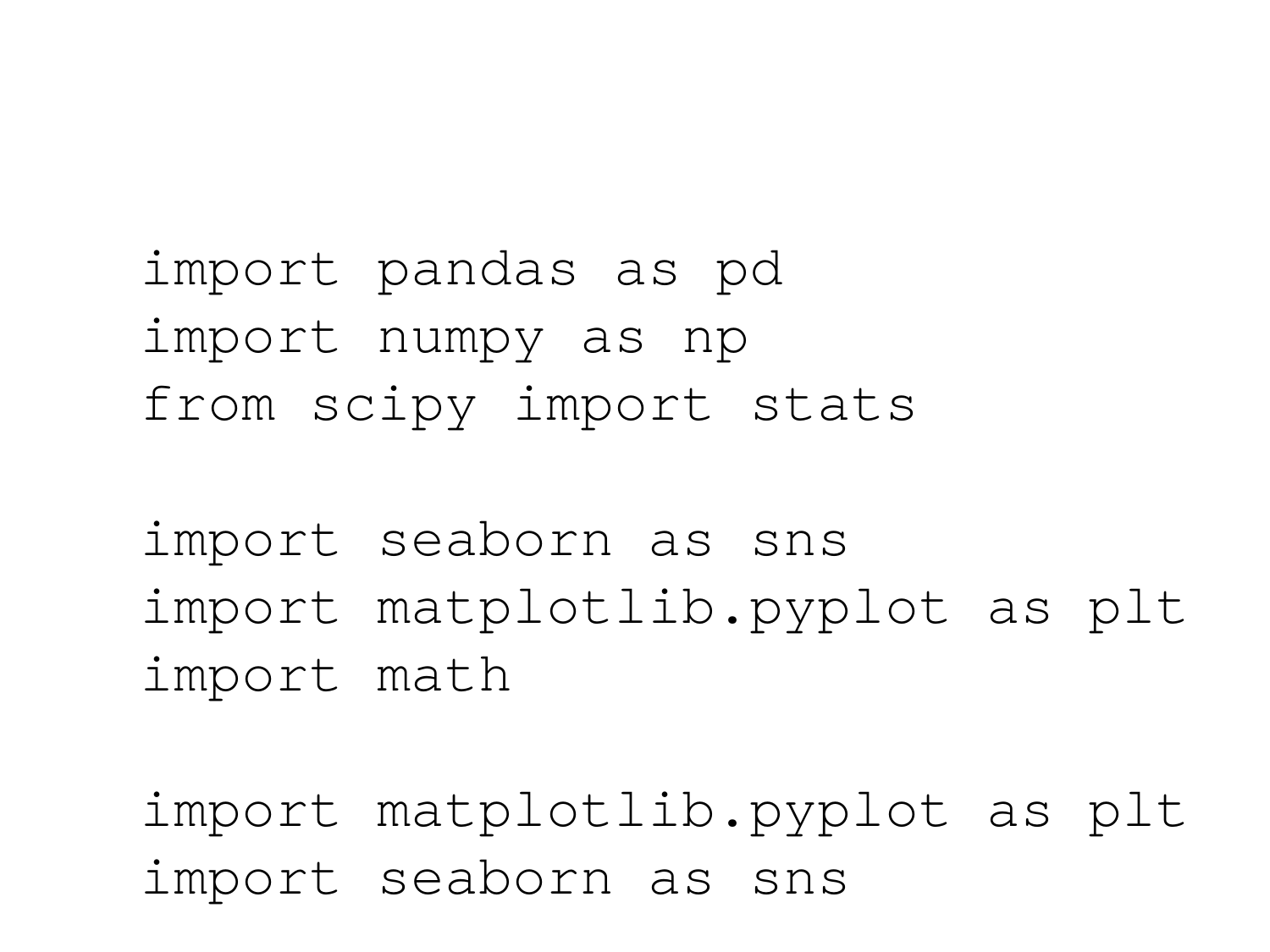

import pandas as pd
import numpy as np
from scipy import stats
import seaborn as sns
import matplotlib.pyplot as plt
import math
import matplotlib.pyplot as plt
import seaborn as sns
from sklearn import preprocessing
from sklearn.model_selection import train_test_split
from sklearn.linear_model import LogisticRegression
import xgboost as xgb
from sklearn.ensemble import RandomForestClassifier
from sklearn.metrics import classification_report, confusion_matrix, ConfusionMatrixDisplay
from imblearn.over_sampling import SMOTE
from imblearn.under_sampling import RandomUnderSampler
df = pd.read_csv('application_train.csv')
df.sample(5)
        SK_ID_CURR  TARGET NAME_CONTRACT_TYPE CODE_GENDER FLAG_OWN_CAR  \
129764      250507       0         Cash loans           F            N
87764       201878       0         Cash loans           F            N
217587      352114       0         Cash loans           F            N
105367      222263       0         Cash loans           M            N
278580      422756       0         Cash loans           F            N

       FLAG_OWN_REALTY  CNT_CHILDREN  AMT_INCOME_TOTAL  AMT_CREDIT  \
129764               Y             1          112500.0    177903.0
87764                N             0          225000.0   1147500.0
217587               Y             1           67500.0    291384.0
105367               Y             1          135000.0    284400.0
278580               N             0          234000.0    675000.0

        AMT_ANNUITY  ...  FLAG_DOCUMENT_18 FLAG_DOCUMENT_19 FLAG_DOCUMENT_20  \
129764       9778.5  ...                 0                0                0
87764       33682.5  ...                 0                0                0
217587      23490.0  ...                 0                0                0
105367      16456.5  ...                 0                0                0
278580      26770.5  ...                 0                0                0

       FLAG_DOCUMENT_21 AMT_REQ_CREDIT_BUREAU_HOUR AMT_REQ_CREDIT_BUREAU_DAY  \
129764                0                        0.0                       0.0
87764                 0                        0.0                       0.0
217587                0                        0.0                       0.0
105367                0                        0.0                       0.0
278580                0                        0.0                       0.0

        AMT_REQ_CREDIT_BUREAU_WEEK  AMT_REQ_CREDIT_BUREAU_MON  \
129764                         0.0                        0.0
87764                          0.0                        1.0
217587                         0.0                        0.0
105367                         0.0                        0.0
278580                         0.0                        0.0

        AMT_REQ_CREDIT_BUREAU_QRT  AMT_REQ_CREDIT_BUREAU_YEAR
129764                        0.0                         2.0
87764                         0.0                         1.0
217587                        0.0                         2.0
105367                        0.0                         3.0
278580                        0.0                         0.0

[5 rows x 122 columns]
Data Exploration
df.info()
<class 'pandas.core.frame.DataFrame'>
RangeIndex: 307511 entries, 0 to 307510
Columns: 122 entries, SK_ID_CURR to AMT_REQ_CREDIT_BUREAU_YEAR
dtypes: float64(65), int64(41), object(16)
memory usage: 286.2+ MB

cat_cols = ['CODE_GENDER', 'NAME_EDUCATION_TYPE', 'NAME_FAMILY_STATUS', 'OCCUPATION_TYPE']
num_cols = [col for col in df.columns if col not in cat_cols]
df[cat_cols] = df[cat_cols].astype(object)
df[num_cols].describe()
          SK_ID_CURR         TARGET   CNT_CHILDREN  AMT_INCOME_TOTAL  \
count  307511.000000  307511.000000  307511.000000      3.075110e+05
mean   278180.518577       0.080729       0.417052      1.687979e+05
std    102790.175348       0.272419       0.722121      2.371231e+05
min    100002.000000       0.000000       0.000000      2.565000e+04
25%    189145.500000       0.000000       0.000000      1.125000e+05
50%    278202.000000       0.000000       0.000000      1.471500e+05
75%    367142.500000       0.000000       1.000000      2.025000e+05
max    456255.000000       1.000000      19.000000      1.170000e+08

         AMT_CREDIT    AMT_ANNUITY  AMT_GOODS_PRICE  \
count  3.075110e+05  307499.000000     3.072330e+05
mean   5.990260e+05   27108.573909     5.383962e+05
std    4.024908e+05   14493.737315     3.694465e+05
min    4.500000e+04    1615.500000     4.050000e+04
25%    2.700000e+05   16524.000000     2.385000e+05
50%    5.135310e+05   24903.000000     4.500000e+05
75%    8.086500e+05   34596.000000     6.795000e+05
max    4.050000e+06  258025.500000     4.050000e+06

       REGION_POPULATION_RELATIVE     DAYS_BIRTH  DAYS_EMPLOYED  ...  \
count               307511.000000  307511.000000  307511.000000  ...
mean                     0.020868  -16036.995067   63815.045904  ...
std                      0.013831    4363.988632  141275.766519  ...
min                      0.000290  -25229.000000  -17912.000000  ...
25%                      0.010006  -19682.000000   -2760.000000  ...
50%                      0.018850  -15750.000000   -1213.000000  ...
75%                      0.028663  -12413.000000    -289.000000  ...
max                      0.072508   -7489.000000  365243.000000  ...

       FLAG_DOCUMENT_18  FLAG_DOCUMENT_19  FLAG_DOCUMENT_20  FLAG_DOCUMENT_21  \
count     307511.000000     307511.000000     307511.000000     307511.000000
mean           0.008130          0.000595          0.000507          0.000335
std            0.089798          0.024387          0.022518          0.018299
min            0.000000          0.000000          0.000000          0.000000
25%            0.000000          0.000000          0.000000          0.000000
50%            0.000000          0.000000          0.000000          0.000000
75%            0.000000          0.000000          0.000000          0.000000
max            1.000000          1.000000          1.000000          1.000000

       AMT_REQ_CREDIT_BUREAU_HOUR  AMT_REQ_CREDIT_BUREAU_DAY  \
count               265992.000000              265992.000000
mean                     0.006402                   0.007000
std                      0.083849                   0.110757
min                      0.000000                   0.000000
25%                      0.000000                   0.000000
50%                      0.000000                   0.000000
75%                      0.000000                   0.000000
max                      4.000000                   9.000000

       AMT_REQ_CREDIT_BUREAU_WEEK  AMT_REQ_CREDIT_BUREAU_MON  \
count               265992.000000              265992.000000
mean                     0.034362                   0.267395
std                      0.204685                   0.916002
min                      0.000000                   0.000000
25%                      0.000000                   0.000000
50%                      0.000000                   0.000000
75%                      0.000000                   0.000000
max                      8.000000                  27.000000

       AMT_REQ_CREDIT_BUREAU_QRT  AMT_REQ_CREDIT_BUREAU_YEAR
count              265992.000000               265992.000000
mean                    0.265474                    1.899974
std                     0.794056                    1.869295
min                     0.000000                    0.000000
25%                     0.000000                    0.000000
50%                     0.000000                    1.000000
75%                     0.000000                    3.000000
max                   261.000000                   25.000000

[8 rows x 106 columns]
for col in cat_cols:
    print(col)
    print(df[col].value_counts())
    print()
CODE_GENDER
F      202448
M      105059
XNA         4
Name: CODE_GENDER, dtype: int64

NAME_EDUCATION_TYPE
Secondary / secondary special    218391
Higher education                  74863
Incomplete higher                 10277
Lower secondary                    3816
Academic degree                     164
Name: NAME_EDUCATION_TYPE, dtype: int64

NAME_FAMILY_STATUS
Married                 196432
Single / not married     45444
Civil marriage           29775
Separated                19770
Widow                    16088
Unknown                      2
Name: NAME_FAMILY_STATUS, dtype: int64

OCCUPATION_TYPE
Laborers                 55186
Sales staff              32102
Core staff               27570
Managers                 21371
Drivers                  18603
High skill tech staff    11380
Accountants               9813
Medicine staff            8537
Security staff            6721
Cooking staff             5946
Cleaning staff            4653
Private service staff     2652
Low-skill Laborers        2093
Waiters/barmen staff      1348
Secretaries               1305
Realty agents              751
HR staff                   563
IT staff                   526
Name: OCCUPATION_TYPE, dtype: int64

# Visualisasi distribusi data kategorikal plt.figure(figsize=(12, 8)) for col in cat_cols: plt.subplot(2, 2, cat_cols.index(col) + 1) sns.countplot(data=df, x=col) plt.title(f'Distribution of {col}') plt.xticks(rotation=45) plt.tight_layout() plt.show()

# Analisis distribusi target target_distribution = df['TARGET'].value_counts() # Visualisasi distribusi target menggunakan bar plot plt.figure(figsize=(6, 4)) sns.countplot(data=df, x='TARGET') plt.title("Distribusi Target") plt.xlabel("Target") plt.ylabel("Jumlah") plt.show() # Print statistik ringkasan distribusi target print("Statistik Ringkasan Distribusi Target:") print(target_distribution)

Statistik Ringkasan Distribusi Target:
0    282686
1     24825
Name: TARGET, dtype: int64

Dalam analisis kami terhadap distribusi target, kami menemukan bahwa terdapat ketidakseimbangan yang signifikan. Dari total data, 282,686 pengajuan pinjaman memiliki status 'pelunasan berhasil' (0), sementara hanya ada 24,825 pengajuan dengan status 'pelunasan gagal' (1). Ketidakseimbangan ini dapat mempengaruhi performa model prediksi kami. Kami perlu mengambil langkah-langkah khusus untuk mengatasi ketidakseimbangan ini guna mendapatkan hasil prediksi yang lebih baik.
plt.figure(figsize=(10, 6))
sns.histplot(data=df, x='CNT_CHILDREN', hue='TARGET', multiple='stack', bins=10)
plt.title('Distribution of CNT_CHILDREN by Target')
plt.xlabel('Number of Children')
plt.ylabel('Count')
plt.legend(title='Target')
plt.show()
No handles with labels found to put in legend.

Dapat dilihat bahwa pelanggan yang cenderung memiliki sedikit anak tidak punya kesulitan membayar
plt.figure(figsize=(10, 6))
sns.histplot(data=df, x='AMT_CREDIT', hue='TARGET', multiple='stack', bins=20)
plt.title('Distribution of AMT_CREDIT by Target')
plt.xlabel('Credit Amount')
plt.ylabel('Count')
plt.legend(title='Target')
plt.show()
No handles with labels found to put in legend.

Dapat dilihat bahwa pelanggan yang cenderung jarang mengajukan kredit lebih mudah membayar
# Analisis Profil Pelanggan sns.countplot(x='CODE_GENDER', hue='TARGET', data=df) plt.title('Distribusi Jenis Kelamin dan Risiko Kredit') plt.show() sns.countplot(x='NAME_FAMILY_STATUS', hue='TARGET', data=df) plt.title('Distribusi Status Pernikahan dan Risiko Kredit') plt.xticks(rotation=45) plt.show()

# Analisis Hubungan Finansial sns.scatterplot(x='AMT_INCOME_TOTAL', y='AMT_CREDIT', hue='TARGET', data=df) plt.title('Hubungan Pendapatan Total dan Jumlah Kredit dengan Risiko Kredit') plt.show() sns.scatterplot(x='AMT_CREDIT', y='AMT_ANNUITY', hue='TARGET', data=df) plt.title('Hubungan Jumlah Kredit dan Anuitas Bulanan dengan Risiko Kredit') plt.show()

# Analisis Properti sns.barplot(x='FLAG_OWN_REALTY', y='AMT_CREDIT', hue='TARGET', data=df) plt.title('Hubungan Kepemilikan Properti dan Jumlah Kredit dengan Risiko Kredit') plt.show()

# Analisis Eksternal dan Indeks Kredit sns.scatterplot(x='EXT_SOURCE_2', y='EXT_SOURCE_3', hue='TARGET', data=df) plt.title('Hubungan Indeks Eksternal 2 dan 3 dengan Risiko Kredit') plt.show()
c:\Aplikasi\Anaconda\envs\gpu2\lib\site-packages\IPython\core\pylabtools.py:132: UserWarning: Creating legend with loc="best" can be slow with large amounts of data.
  fig.canvas.print_figure(bytes_io, **kw)

# Analisis Biro Kredit sns.barplot(x='TARGET', y='AMT_REQ_CREDIT_BUREAU_YEAR', data=df) plt.title('Pengaruh Jumlah Permintaan ke Biro Kredit terhadap Risiko Kredit') plt.show()

# Analisis Jenis Kontrak Pinjaman sns.countplot(x='NAME_CONTRACT_TYPE', hue='TARGET', data=df) plt.title('Distribusi Jenis Kontrak Pinjaman dan Risiko Kredit') plt.show()

# Memilih hanya kolom numerik numeric_columns = df.select_dtypes(include=['int64', 'float64']) # Menghitung statistik ringkasan summary_statistics = numeric_columns.describe() print(summary_statistics)
          SK_ID_CURR         TARGET   CNT_CHILDREN  AMT_INCOME_TOTAL  \
count  307511.000000  307511.000000  307511.000000      3.075110e+05
mean   278180.518577       0.080729       0.417052      1.687979e+05
std    102790.175348       0.272419       0.722121      2.371231e+05
min    100002.000000       0.000000       0.000000      2.565000e+04
25%    189145.500000       0.000000       0.000000      1.125000e+05
50%    278202.000000       0.000000       0.000000      1.471500e+05
75%    367142.500000       0.000000       1.000000      2.025000e+05
max    456255.000000       1.000000      19.000000      1.170000e+08

         AMT_CREDIT    AMT_ANNUITY  AMT_GOODS_PRICE  \
count  3.075110e+05  307499.000000     3.072330e+05
mean   5.990260e+05   27108.573909     5.383962e+05
std    4.024908e+05   14493.737315     3.694465e+05
min    4.500000e+04    1615.500000     4.050000e+04
25%    2.700000e+05   16524.000000     2.385000e+05
50%    5.135310e+05   24903.000000     4.500000e+05
75%    8.086500e+05   34596.000000     6.795000e+05
max    4.050000e+06  258025.500000     4.050000e+06

       REGION_POPULATION_RELATIVE     DAYS_BIRTH  DAYS_EMPLOYED  ...  \
count               307511.000000  307511.000000  307511.000000  ...
mean                     0.020868  -16036.995067   63815.045904  ...
std                      0.013831    4363.988632  141275.766519  ...
min                      0.000290  -25229.000000  -17912.000000  ...
25%                      0.010006  -19682.000000   -2760.000000  ...
50%                      0.018850  -15750.000000   -1213.000000  ...
75%                      0.028663  -12413.000000    -289.000000  ...
max                      0.072508   -7489.000000  365243.000000  ...

       FLAG_DOCUMENT_18  FLAG_DOCUMENT_19  FLAG_DOCUMENT_20  FLAG_DOCUMENT_21  \
count     307511.000000     307511.000000     307511.000000     307511.000000
mean           0.008130          0.000595          0.000507          0.000335
std            0.089798          0.024387          0.022518          0.018299
min            0.000000          0.000000          0.000000          0.000000
25%            0.000000          0.000000          0.000000          0.000000
50%            0.000000          0.000000          0.000000          0.000000
75%            0.000000          0.000000          0.000000          0.000000
max            1.000000          1.000000          1.000000          1.000000

       AMT_REQ_CREDIT_BUREAU_HOUR  AMT_REQ_CREDIT_BUREAU_DAY  \
count               265992.000000              265992.000000
mean                     0.006402                   0.007000
std                      0.083849                   0.110757
min                      0.000000                   0.000000
25%                      0.000000                   0.000000
50%                      0.000000                   0.000000
75%                      0.000000                   0.000000
max                      4.000000                   9.000000

       AMT_REQ_CREDIT_BUREAU_WEEK  AMT_REQ_CREDIT_BUREAU_MON  \
count               265992.000000              265992.000000
mean                     0.034362                   0.267395
std                      0.204685                   0.916002
min                      0.000000                   0.000000
25%                      0.000000                   0.000000
50%                      0.000000                   0.000000
75%                      0.000000                   0.000000
max                      8.000000                  27.000000

       AMT_REQ_CREDIT_BUREAU_QRT  AMT_REQ_CREDIT_BUREAU_YEAR
count              265992.000000               265992.000000
mean                    0.265474                    1.899974
std                     0.794056                    1.869295
min                     0.000000                    0.000000
25%                     0.000000                    0.000000
50%                     0.000000                    1.000000
75%                     0.000000                    3.000000
max                   261.000000                   25.000000

[8 rows x 106 columns]

SK_ID_CURR: Ini adalah ID unik untuk setiap pelanggan. Distribusi ID unik ini akan bervariasi dari 100002 hingga 456255.
TARGET: Ini adalah target yang ingin diprediksi. Distribusi 0 dan 1 menunjukkan bahwa mayoritas pelanggan berhasil melunasi pinjaman (0), sementara sebagian kecil mengalami gagal pelunasan (1).
CNT_CHILDREN: Ini adalah jumlah anak yang dimiliki oleh pelanggan. Rata-rata jumlah anak adalah sekitar 0.42 dengan deviasi standar sekitar 0.72, menunjukkan variasi yang signifikan.
AMT_INCOME_TOTAL: Ini adalah total pendapatan tahunan pelanggan. Rata-rata pendapatan adalah sekitar 168,798 dengan deviasi standar yang cukup besar, menunjukkan variasi yang luas dalam pendapatan.
AMT_CREDIT: Ini adalah jumlah kredit yang diajukan oleh pelanggan. Rata-rata jumlah kredit adalah sekitar 599,026 dengan deviasi standar sekitar 402,490.
AMT_ANNUITY: Ini adalah jumlah angsuran yang harus dibayarkan setiap bulan. Rata-rata angsuran adalah sekitar 27,108 dengan deviasi standar sekitar 14,493.
AMT_GOODS_PRICE: Ini adalah harga barang yang dibiayai oleh kredit. Rata-rata harga barang adalah sekitar 538,396 dengan deviasi standar sekitar 369,446.
REGION_POPULATION_RELATIVE: Ini adalah angka relatif populasi wilayah tempat pelanggan tinggal. Rata-rata angka relatif populasi adalah sekitar 0.02 dengan deviasi standar sekitar 0.01.
DAYS_BIRTH: Ini adalah jumlah hari sejak pelanggan lahir. Nilai negatif menunjukkan usia pelanggan. Rata-rata usia pelanggan adalah sekitar 44 tahun.
DAYS_EMPLOYED: Ini adalah jumlah hari sejak pelanggan mulai bekerja. Nilai positif atau nol menunjukkan bahwa pelanggan sedang atau telah bekerja. Ada nilai maksimum yang sangat besar (365243) yang mungkin merupakan nilai sentinels untuk data yang hilang.
# List of categorical features to visualize categorical_features = ['CODE_GENDER', 'NAME_EDUCATION_TYPE', 'NAME_FAMILY_STATUS', 'OCCUPATION_TYPE'] # Set up the plot grid plt.figure(figsize=(20, 16)) grid_rows = len(categorical_features) grid_cols = 2  # You can change this based on the number of columns you want for i, feature in enumerate(categorical_features, start=1): plt.subplot(grid_rows, grid_cols, i) # Count the occurrences of each category category_counts = df[feature].value_counts() # Create a bar plot sns.barplot(x=category_counts.index, y=category_counts.values) # Customize the plot plt.title(f'Distribution of {feature}') plt.xlabel(feature) plt.ylabel('Count') plt.xticks(rotation=45)  # Rotate x-labels for better readability plt.tight_layout() plt.show()

lorem ipsum
# Mengubah DAYS_BIRTH menjadi usia positif (dalam tahun) df['AGE'] = -df['DAYS_BIRTH'] / 365 df.drop(columns= 'DAYS_BIRTH', inplace=True) # Analisis distribusi usia pelanggan plt.figure(figsize=(10, 6)) plt.hist(df['AGE'], bins=20, edgecolor='k') plt.xlabel('Usia') plt.ylabel('Jumlah Pelanggan') plt.title('Distribusi Usia Pelanggan') plt.show()

# Memilih fitur numerik yang akan dibandingkan numeric_features = ['AMT_INCOME_TOTAL', 'AMT_CREDIT', 'AMT_ANNUITY', 'AMT_GOODS_PRICE', 'AGE'] # Membandingkan distribusi fitur numerik berdasarkan target for feature in numeric_features: plt.figure(figsize=(10, 6)) sns.boxplot(x='TARGET', y=feature, data=df) plt.xlabel('Target') plt.ylabel(feature) plt.title(f'Perbandingan Distribusi {feature} antara Kelas Target') plt.show() # Membandingkan statistik ringkasan fitur numerik berdasarkan target summary_by_target = df.groupby('TARGET')[numeric_features].describe().transpose() print(summary_by_target)

TARGET                             0             1
AMT_INCOME_TOTAL count  2.826860e+05  2.482500e+04
                 mean   1.690777e+05  1.656118e+05
                 std    1.104763e+05  7.466770e+05
                 min    2.565000e+04  2.565000e+04
                 25%    1.125000e+05  1.125000e+05
                 50%    1.485000e+05  1.350000e+05
                 75%    2.025000e+05  2.025000e+05
                 max    1.800009e+07  1.170000e+08
AMT_CREDIT       count  2.826860e+05  2.482500e+04
                 mean   6.026483e+05  5.577785e+05
                 std    4.068459e+05  3.464332e+05
                 min    4.500000e+04  4.500000e+04
                 25%    2.700000e+05  2.844000e+05
                 50%    5.177880e+05  4.975200e+05
                 75%    8.100000e+05  7.333155e+05
                 max    4.050000e+06  4.027680e+06
AMT_ANNUITY      count  2.826740e+05  2.482500e+04
                 mean   2.716362e+04  2.648174e+04
                 std    1.465831e+04  1.245068e+04
                 min    1.615500e+03  2.722500e+03
                 25%    1.645650e+04  1.736100e+04
                 50%    2.487600e+04  2.526300e+04
                 75%    3.474900e+04  3.297600e+04
                 max    2.580255e+05  1.492110e+05
AMT_GOODS_PRICE  count  2.824290e+05  2.480400e+04
                 mean   5.427368e+05  4.889724e+05
                 std    3.737855e+05  3.116365e+05
                 min    4.050000e+04  4.500000e+04
                 25%    2.385000e+05  2.385000e+05
                 50%    4.500000e+05  4.500000e+05
                 75%    6.885000e+05  6.750000e+05
                 max    4.050000e+06  3.600000e+06
AGE              count  2.826860e+05  2.482500e+04
                 mean   4.421418e+01  4.078035e+01
                 std    1.195671e+01  1.148725e+01
                 min    2.051781e+01  2.103562e+01
                 25%    3.434521e+01  3.122192e+01
                 50%    4.349863e+01  3.912877e+01
                 75%    5.422945e+01  4.941644e+01
                 max    6.912055e+01  6.895342e+01

age_cat = []
for i in df['AGE']:
    if i < 36:
        age_cat.append('Young Adult')
    elif i < 51:
        age_cat.append('Adult')
    else:
        age_cat.append('Older')
df['Age_category'] = age_cat
# Mengelompokkan berdasarkan TARGET dan kategori usia, menghitung jumlah pelanggan age_grouped = df.groupby(['TARGET', 'Age_category'])['CODE_GENDER'].count().reset_index().sort_values('Age_category').reset_index() age_grouped.rename(columns={'CODE_GENDER': 'Customers'}, inplace=True) age_grouped.drop(columns='index', inplace=True) # Menghitung total pelanggan dalam setiap kelompok usia total_customers_by_age = age_grouped.groupby('Age_category')['Customers'].transform('sum') # Menghitung persentase pelanggan untuk setiap kategori usia dalam setiap kelompok TARGET age_grouped['Percentage'] = age_grouped['Customers'] / total_customers_by_age # Mengubah nilai TARGET menjadi keterangan yang lebih deskriptif mapping_target = { 1: 'Have Problem', 0: 'No Problem' } age_grouped['TARGET'] = age_grouped['TARGET'].map(mapping_target) # Menampilkan hasil print(age_grouped)
         TARGET Age_category  Customers  Percentage
0    No Problem        Adult     108678    0.920368
1  Have Problem        Adult       9403    0.079632
2    No Problem        Older      91718    0.943727
3  Have Problem        Older       5469    0.056273
4    No Problem  Young Adult      82290    0.892100
5  Have Problem  Young Adult       9953    0.107900

# Visualisasi grafik batang plt.figure(figsize=(10, 6)) sns.set(style="whitegrid") ax = sns.barplot(x='Age_category', y='Customers', hue='TARGET', data=age_grouped) plt.xlabel('Age Category') plt.ylabel('Customers') plt.title('Customers by Age Category and Target') plt.legend(title='Status', bbox_to_anchor=(1.05, 1), loc='upper left') # Menampilkan persentase di atas batang for i, (v, pct) in enumerate(zip(age_grouped['Customers'], age_grouped['Percentage'])): plt.text(i, v + 1000, f'{pct*100:.2f}%', color='black', ha='center', fontweight='bold') plt.tight_layout() plt.show()

# mengubah nilai negatif pada kolom DAYS_EMPLOYED #df['DAYS_WORKING'] = -df['DAYS_EMPLOYED'] / 365 #df.drop(columns='DAYS_EMPLOYED', inplace=True) # Menganalisis distribusi nilai negatif positive_employment = df[df['DAYS_EMPLOYED'] < 0] plt.figure(figsize=(10, 6)) plt.hist(positive_employment['DAYS_EMPLOYED'], bins=20, edgecolor='k') plt.xlabel('Lama Bekerja (Tahun)') plt.ylabel('Jumlah Pelanggan') plt.title('Distribusi Nilai Positif - Lama Bekerja') plt.show()

ot = df.groupby(['TARGET', 'OCCUPATION_TYPE'])['CODE_GENDER'].count().reset_index().sort_values(by=['OCCUPATION_TYPE', 'TARGET'])
ot.rename(columns = {'CODE_GENDER' : 'Customers'}, inplace=True)
name_of_ot = list(ot['OCCUPATION_TYPE'].unique())
percentage = []
for i in name_of_ot:
    data = ot[ot['OCCUPATION_TYPE'] == i]
    total = data['Customers'].sum()
    for x,y in enumerate(data['Customers']):
        pct = round(y / total, 2)
        percentage.append(pct)
ot['percentage'] = percentage
ot
    TARGET        OCCUPATION_TYPE  Customers  percentage
0        0            Accountants       9339        0.95
18       1            Accountants        474        0.05
1        0         Cleaning staff       4206        0.90
19       1         Cleaning staff        447        0.10
2        0          Cooking staff       5325        0.90
20       1          Cooking staff        621        0.10
3        0             Core staff      25832        0.94
21       1             Core staff       1738        0.06
4        0                Drivers      16496        0.89
22       1                Drivers       2107        0.11
5        0               HR staff        527        0.94
23       1               HR staff         36        0.06
6        0  High skill tech staff      10679        0.94
24       1  High skill tech staff        701        0.06
7        0               IT staff        492        0.94
25       1               IT staff         34        0.06
8        0               Laborers      49348        0.89
26       1               Laborers       5838        0.11
9        0     Low-skill Laborers       1734        0.83
27       1     Low-skill Laborers        359        0.17
10       0               Managers      20043        0.94
28       1               Managers       1328        0.06
11       0         Medicine staff       7965        0.93
29       1         Medicine staff        572        0.07
12       0  Private service staff       2477        0.93
30       1  Private service staff        175        0.07
13       0          Realty agents        692        0.92
31       1          Realty agents         59        0.08
14       0            Sales staff      29010        0.90
32       1            Sales staff       3092        0.10
15       0            Secretaries       1213        0.93
33       1            Secretaries         92        0.07
16       0         Security staff       5999        0.89
34       1         Security staff        722        0.11
17       0   Waiters/barmen staff       1196        0.89
35       1   Waiters/barmen staff        152        0.11
itc = df.groupby(['TARGET', 'NAME_INCOME_TYPE', 'NAME_CONTRACT_TYPE'])['CODE_GENDER'].count().reset_index().sort_values(['NAME_INCOME_TYPE', 'NAME_CONTRACT_TYPE']).reset_index()
itc.rename(columns = {'CODE_GENDER' : 'Customers'}, inplace=True)
itc.drop(columns = 'index', inplace=True)
income_type   = list(itc['NAME_INCOME_TYPE'].unique())
percentage  = []
for i in income_type:
    data = itc[itc.NAME_INCOME_TYPE == i]
    contract_type = list(data['NAME_CONTRACT_TYPE'].unique())
    for x in contract_type:
        data2 = data[data.NAME_CONTRACT_TYPE == x]
        total = data2['Customers'].sum()
        for y,z in enumerate(data2['Customers']):
            pct = round(z / total, 2)
            percentage.append(pct)
itc['percentage'] = percentage
itc
    TARGET      NAME_INCOME_TYPE NAME_CONTRACT_TYPE  Customers  percentage
0        0           Businessman    Revolving loans         10        1.00
1        0  Commercial associate         Cash loans      58662        0.92
2        1  Commercial associate         Cash loans       4990        0.08
3        0  Commercial associate    Revolving loans       7595        0.95
4        1  Commercial associate    Revolving loans        370        0.05
5        1       Maternity leave         Cash loans          2        1.00
6        0       Maternity leave    Revolving loans          3        1.00
7        0             Pensioner         Cash loans      49151        0.95
8        1             Pensioner         Cash loans       2842        0.05
9        0             Pensioner    Revolving loans       3229        0.96
10       1             Pensioner    Revolving loans        140        0.04
11       0         State servant         Cash loans      18648        0.94
12       1         State servant         Cash loans       1188        0.06
13       0         State servant    Revolving loans       1806        0.97
14       1         State servant    Revolving loans         61        0.03
15       0               Student         Cash loans         15        1.00
16       0               Student    Revolving loans          3        1.00
17       0            Unemployed         Cash loans          7        0.47
18       1            Unemployed         Cash loans          8        0.53
19       0            Unemployed    Revolving loans          7        1.00
20       0               Working         Cash loans     128528        0.90
21       1               Working         Cash loans      14191        0.10
22       0               Working    Revolving loans      15022        0.94
23       1               Working    Revolving loans       1033        0.06
# Menghitung jumlah pelanggan dan persentase untuk setiap nilai TARGET target_counts = df['TARGET'].value_counts() total_customers = len(df) target_percentages = target_counts / total_customers # Membuat DataFrame baru untuk hasil result_df = pd.DataFrame({ 'TARGET': target_counts.index, 'Customers': target_counts.values, 'Customers_pct': target_percentages.values }) # Menampilkan hasil print(result_df)
   TARGET  Customers  Customers_pct
0       0     282686       0.919271
1       1      24825       0.080729

# Mapping values to simplify categories marital_mapping = { 'Married': 'Married', 'Single / not married': 'Unmarried', 'Civil marriage': 'Married', 'Separated': 'Unmarried', 'Widow': 'Unmarried', 'Unknown': 'Unmarried' } # Applying the mapping to the column df['NAME_FAMILY_STATUS'] = df['NAME_FAMILY_STATUS'].map(marital_mapping) # Displaying the new column values print(df['NAME_FAMILY_STATUS'].value_counts())
Married      226207
Unmarried     81304
Name: NAME_FAMILY_STATUS, dtype: int64

df.head()
   SK_ID_CURR  TARGET NAME_CONTRACT_TYPE CODE_GENDER FLAG_OWN_CAR  \
0      100002       1         Cash loans           M            N
1      100003       0         Cash loans           F            N
2      100004       0    Revolving loans           M            Y
3      100006       0         Cash loans           F            N
4      100007       0         Cash loans           M            N

  FLAG_OWN_REALTY  CNT_CHILDREN  AMT_INCOME_TOTAL  AMT_CREDIT  AMT_ANNUITY  \
0               Y             0          202500.0    406597.5      24700.5
1               N             0          270000.0   1293502.5      35698.5
2               Y             0           67500.0    135000.0       6750.0
3               Y             0          135000.0    312682.5      29686.5
4               Y             0          121500.0    513000.0      21865.5

   ...  FLAG_DOCUMENT_20 FLAG_DOCUMENT_21 AMT_REQ_CREDIT_BUREAU_HOUR  \
0  ...                 0                0                        0.0
1  ...                 0                0                        0.0
2  ...                 0                0                        0.0
3  ...                 0                0                        NaN
4  ...                 0                0                        0.0

  AMT_REQ_CREDIT_BUREAU_DAY AMT_REQ_CREDIT_BUREAU_WEEK  \
0                       0.0                        0.0
1                       0.0                        0.0
2                       0.0                        0.0
3                       NaN                        NaN
4                       0.0                        0.0

  AMT_REQ_CREDIT_BUREAU_MON  AMT_REQ_CREDIT_BUREAU_QRT  \
0                       0.0                        0.0
1                       0.0                        0.0
2                       0.0                        0.0
3                       NaN                        NaN
4                       0.0                        0.0

   AMT_REQ_CREDIT_BUREAU_YEAR        AGE  Age_category
0                         1.0  25.920548   Young Adult
1                         0.0  45.931507         Adult
2                         0.0  52.180822         Older
3                         NaN  52.068493         Older
4                         0.0  54.608219         Older

[5 rows x 123 columns]
Data Preprocessing
# Mengecek dan menghapus baris duplikat berdasarkan semua kolom df_deduplicated = df.drop_duplicates() # Menghitung jumlah baris sebelum dan setelah deduplication total_rows_before = df.shape[0] total_rows_after = df_deduplicated.shape[0] print(f"Jumlah baris sebelum deduplication: {total_rows_before}") print(f"Jumlah baris setelah deduplication: {total_rows_after}")
Jumlah baris sebelum deduplication: 307511
Jumlah baris setelah deduplication: 307511

# Menghitung persentase missing value untuk setiap kolom missing_percentage = (df.isnull().sum() / len(df)) * 100 # Memilih kolom yang memiliki missing value lebih dari 30% columns_with_missing = missing_percentage[missing_percentage > 30] # Membuat DataFrame untuk menampilkan hasil missing_data_df = pd.DataFrame(columns=['Column', 'Missing Percentage']) missing_data_df['Column'] = columns_with_missing.index missing_data_df['Missing Percentage'] = columns_with_missing.values # Menampilkan tabel kolom-kolom dengan missing value lebih dari 30% print(missing_data_df)
                          Column  Missing Percentage
0                    OWN_CAR_AGE           65.990810
1                OCCUPATION_TYPE           31.345545
2                   EXT_SOURCE_1           56.381073
3                 APARTMENTS_AVG           50.749729
4               BASEMENTAREA_AVG           58.515956
5    YEARS_BEGINEXPLUATATION_AVG           48.781019
6                YEARS_BUILD_AVG           66.497784
7                 COMMONAREA_AVG           69.872297
8                  ELEVATORS_AVG           53.295980
9                  ENTRANCES_AVG           50.348768
10                 FLOORSMAX_AVG           49.760822
11                 FLOORSMIN_AVG           67.848630
12                  LANDAREA_AVG           59.376738
13          LIVINGAPARTMENTS_AVG           68.354953
14                LIVINGAREA_AVG           50.193326
15       NONLIVINGAPARTMENTS_AVG           69.432963
16             NONLIVINGAREA_AVG           55.179164
17               APARTMENTS_MODE           50.749729
18             BASEMENTAREA_MODE           58.515956
19  YEARS_BEGINEXPLUATATION_MODE           48.781019
20              YEARS_BUILD_MODE           66.497784
21               COMMONAREA_MODE           69.872297
22                ELEVATORS_MODE           53.295980
23                ENTRANCES_MODE           50.348768
24                FLOORSMAX_MODE           49.760822
25                FLOORSMIN_MODE           67.848630
26                 LANDAREA_MODE           59.376738
27         LIVINGAPARTMENTS_MODE           68.354953
28               LIVINGAREA_MODE           50.193326
29      NONLIVINGAPARTMENTS_MODE           69.432963
30            NONLIVINGAREA_MODE           55.179164
31               APARTMENTS_MEDI           50.749729
32             BASEMENTAREA_MEDI           58.515956
33  YEARS_BEGINEXPLUATATION_MEDI           48.781019
34              YEARS_BUILD_MEDI           66.497784
35               COMMONAREA_MEDI           69.872297
36                ELEVATORS_MEDI           53.295980
37                ENTRANCES_MEDI           50.348768
38                FLOORSMAX_MEDI           49.760822
39                FLOORSMIN_MEDI           67.848630
40                 LANDAREA_MEDI           59.376738
41         LIVINGAPARTMENTS_MEDI           68.354953
42               LIVINGAREA_MEDI           50.193326
43      NONLIVINGAPARTMENTS_MEDI           69.432963
44            NONLIVINGAREA_MEDI           55.179164
45            FONDKAPREMONT_MODE           68.386172
46                HOUSETYPE_MODE           50.176091
47                TOTALAREA_MODE           48.268517
48            WALLSMATERIAL_MODE           50.840783
49           EMERGENCYSTATE_MODE           47.398304

# Mengambil list nama kolom yang memiliki missing value lebih dari 30% columns_to_drop = missing_data_df[missing_data_df['Missing Percentage'] > 30]['Column'] # Menghapus kolom-kolom tersebut dari DataFrame df_cleaned = df.drop(columns=columns_to_drop) df = df.drop(columns = 'SK_ID_CURR') # Menampilkan DataFrame setelah kolom-kolom dihapus df_cleaned.head()
   SK_ID_CURR  TARGET NAME_CONTRACT_TYPE CODE_GENDER FLAG_OWN_CAR  \
0      100002       1         Cash loans           M            N
1      100003       0         Cash loans           F            N
2      100004       0    Revolving loans           M            Y
3      100006       0         Cash loans           F            N
4      100007       0         Cash loans           M            N

  FLAG_OWN_REALTY  CNT_CHILDREN  AMT_INCOME_TOTAL  AMT_CREDIT  AMT_ANNUITY  \
0               Y             0          202500.0    406597.5      24700.5
1               N             0          270000.0   1293502.5      35698.5
2               Y             0           67500.0    135000.0       6750.0
3               Y             0          135000.0    312682.5      29686.5
4               Y             0          121500.0    513000.0      21865.5

   ...  FLAG_DOCUMENT_20 FLAG_DOCUMENT_21 AMT_REQ_CREDIT_BUREAU_HOUR  \
0  ...                 0                0                        0.0
1  ...                 0                0                        0.0
2  ...                 0                0                        0.0
3  ...                 0                0                        NaN
4  ...                 0                0                        0.0

  AMT_REQ_CREDIT_BUREAU_DAY AMT_REQ_CREDIT_BUREAU_WEEK  \
0                       0.0                        0.0
1                       0.0                        0.0
2                       0.0                        0.0
3                       NaN                        NaN
4                       0.0                        0.0

  AMT_REQ_CREDIT_BUREAU_MON  AMT_REQ_CREDIT_BUREAU_QRT  \
0                       0.0                        0.0
1                       0.0                        0.0
2                       0.0                        0.0
3                       NaN                        NaN
4                       0.0                        0.0

   AMT_REQ_CREDIT_BUREAU_YEAR        AGE  Age_category
0                         1.0  25.920548   Young Adult
1                         0.0  45.931507         Adult
2                         0.0  52.180822         Older
3                         NaN  52.068493         Older
4                         0.0  54.608219         Older

[5 rows x 73 columns]
we will remove the feature that have more than 40% null data
count_nv = pd.DataFrame(df.isnull().sum(), columns=['Total Null Data']).reset_index()
count_nv['Percentage'] = ( count_nv['Total Null Data'] / len(df) ) * 100
still_null = count_nv[count_nv['Percentage'] != 0].sort_values(by='Percentage', ascending=False)
a = list(still_null['index'])
df[a].dtypes
for i in a:
    data = df[i]
    types = str(data.dtype)
    if types == 'object':
        df[i].fillna(df[i].mode()[0], inplace=True)
    else:
        df[i].fillna(df[i].median(), inplace=True)
a = list(still_null['index'])
df[a].dtypes
for i in a:
    data = df[i]
    types = str(data.dtype)
    if types == 'object':
        df[i].fillna(df[i].mode()[0], inplace=True)
    else:
        df[i].fillna(df[i].median(), inplace=True)
df['CODE_GENDER'] = df['CODE_GENDER'].replace(['XNA'], df['CODE_GENDER'].mode()[0])
df['ORGANIZATION_TYPE'] = df['ORGANIZATION_TYPE'].replace(['XNA'], df['ORGANIZATION_TYPE'].mode()[0])
FLAG_DOCUMENT = [col for col in df.columns if 'FLAG_DOCUMENT' in col]
df.drop(columns = FLAG_DOCUMENT, axis=1, inplace=True)
x = df.drop(columns = 'TARGET')
num = x.select_dtypes(exclude='object')
num.head()
   CNT_CHILDREN  AMT_INCOME_TOTAL  AMT_CREDIT  AMT_ANNUITY  AMT_GOODS_PRICE  \
0             0          202500.0    406597.5      24700.5         351000.0
1             0          270000.0   1293502.5      35698.5        1129500.0
2             0           67500.0    135000.0       6750.0         135000.0
3             0          135000.0    312682.5      29686.5         297000.0
4             0          121500.0    513000.0      21865.5         513000.0

   REGION_POPULATION_RELATIVE  DAYS_EMPLOYED  DAYS_REGISTRATION  \
0                    0.018801           -637            -3648.0
1                    0.003541          -1188            -1186.0
2                    0.010032           -225            -4260.0
3                    0.008019          -3039            -9833.0
4                    0.028663          -3038            -4311.0

   DAYS_ID_PUBLISH  OWN_CAR_AGE  ...  OBS_60_CNT_SOCIAL_CIRCLE  \
0            -2120          9.0  ...                       2.0
1             -291          9.0  ...                       1.0
2            -2531         26.0  ...                       0.0
3            -2437          9.0  ...                       2.0
4            -3458          9.0  ...                       0.0

   DEF_60_CNT_SOCIAL_CIRCLE  DAYS_LAST_PHONE_CHANGE  \
0                       2.0                 -1134.0
1                       0.0                  -828.0
2                       0.0                  -815.0
3                       0.0                  -617.0
4                       0.0                 -1106.0

   AMT_REQ_CREDIT_BUREAU_HOUR  AMT_REQ_CREDIT_BUREAU_DAY  \
0                         0.0                        0.0
1                         0.0                        0.0
2                         0.0                        0.0
3                         0.0                        0.0
4                         0.0                        0.0

   AMT_REQ_CREDIT_BUREAU_WEEK  AMT_REQ_CREDIT_BUREAU_MON  \
0                         0.0                        0.0
1                         0.0                        0.0
2                         0.0                        0.0
3                         0.0                        0.0
4                         0.0                        0.0

   AMT_REQ_CREDIT_BUREAU_QRT  AMT_REQ_CREDIT_BUREAU_YEAR        AGE
0                        0.0                         1.0  25.920548
1                        0.0                         0.0  45.931507
2                        0.0                         0.0  52.180822
3                        0.0                         1.0  52.068493
4                        0.0                         0.0  54.608219

[5 rows x 84 columns]
#negative_column = num.columns[(num < 0).any()].tolist()
#num[negative_column] = num[negative_column] * -1
#num.head()
negative_column = num.columns[(num < 0).any()].tolist()
num[negative_column] = num[negative_column].abs()  # Menggunakan .abs() untuk mengubah nilai negatif menjadi positif
num.head()
c:\Aplikasi\Anaconda\envs\gpu2\lib\site-packages\pandas\core\frame.py:3069: SettingWithCopyWarning:
A value is trying to be set on a copy of a slice from a DataFrame.
Try using .loc[row_indexer,col_indexer] = value instead

See the caveats in the documentation: https://pandas.pydata.org/pandas-docs/stable/user_guide/indexing.html#returning-a-view-versus-a-copy
  self[k1] = value[k2]

   CNT_CHILDREN  AMT_INCOME_TOTAL  AMT_CREDIT  AMT_ANNUITY  AMT_GOODS_PRICE  \
0             0          202500.0    406597.5      24700.5         351000.0
1             0          270000.0   1293502.5      35698.5        1129500.0
2             0           67500.0    135000.0       6750.0         135000.0
3             0          135000.0    312682.5      29686.5         297000.0
4             0          121500.0    513000.0      21865.5         513000.0

   REGION_POPULATION_RELATIVE  DAYS_EMPLOYED  DAYS_REGISTRATION  \
0                    0.018801          637.0             3648.0
1                    0.003541         1188.0             1186.0
2                    0.010032          225.0             4260.0
3                    0.008019         3039.0             9833.0
4                    0.028663         3038.0             4311.0

   DAYS_ID_PUBLISH  OWN_CAR_AGE  ...  OBS_60_CNT_SOCIAL_CIRCLE  \
0           2120.0          9.0  ...                       2.0
1            291.0          9.0  ...                       1.0
2           2531.0         26.0  ...                       0.0
3           2437.0          9.0  ...                       2.0
4           3458.0          9.0  ...                       0.0

   DEF_60_CNT_SOCIAL_CIRCLE  DAYS_LAST_PHONE_CHANGE  \
0                       2.0                  1134.0
1                       0.0                   828.0
2                       0.0                   815.0
3                       0.0                   617.0
4                       0.0                  1106.0

   AMT_REQ_CREDIT_BUREAU_HOUR  AMT_REQ_CREDIT_BUREAU_DAY  \
0                         0.0                        0.0
1                         0.0                        0.0
2                         0.0                        0.0
3                         0.0                        0.0
4                         0.0                        0.0

   AMT_REQ_CREDIT_BUREAU_WEEK  AMT_REQ_CREDIT_BUREAU_MON  \
0                         0.0                        0.0
1                         0.0                        0.0
2                         0.0                        0.0
3                         0.0                        0.0
4                         0.0                        0.0

   AMT_REQ_CREDIT_BUREAU_QRT  AMT_REQ_CREDIT_BUREAU_YEAR        AGE
0                        0.0                         1.0  25.920548
1                        0.0                         0.0  45.931507
2                        0.0                         0.0  52.180822
3                        0.0                         1.0  52.068493
4                        0.0                         0.0  54.608219

[5 rows x 84 columns]
num.sample()
       CNT_CHILDREN  AMT_INCOME_TOTAL  AMT_CREDIT  AMT_ANNUITY  \
26699             0           90000.0    621000.0      20160.0

       AMT_GOODS_PRICE  REGION_POPULATION_RELATIVE  DAYS_EMPLOYED  \
26699         621000.0                    0.026392       365243.0

       DAYS_REGISTRATION  DAYS_ID_PUBLISH  OWN_CAR_AGE  ...  \
26699             9742.0           4074.0          9.0  ...

       OBS_60_CNT_SOCIAL_CIRCLE  DEF_60_CNT_SOCIAL_CIRCLE  \
26699                       1.0                       0.0

       DAYS_LAST_PHONE_CHANGE  AMT_REQ_CREDIT_BUREAU_HOUR  \
26699                  1431.0                         0.0

       AMT_REQ_CREDIT_BUREAU_DAY  AMT_REQ_CREDIT_BUREAU_WEEK  \
26699                        0.0                         0.0

       AMT_REQ_CREDIT_BUREAU_MON  AMT_REQ_CREDIT_BUREAU_QRT  \
26699                        0.0                        0.0

       AMT_REQ_CREDIT_BUREAU_YEAR        AGE
26699                         1.0  60.227397

[1 rows x 84 columns]
df_num = pd.DataFrame(num.nunique(), columns = ['Total_unique']).reset_index()
df_num = df_num.rename(columns = {'index' : 'Name_of_column'})
num_a = []
num_b = []
for i,y in enumerate(df_num.Name_of_column):
    if df_num['Total_unique'][i] > 2:
        num_a.append(y)
    else:
        num_b.append(y)
plt.figure(figsize=(20,12))
selected_columns = num_a[:28]  # Ambil 28 kolom pertama atau sesuai kebutuhan
for i, column in enumerate(selected_columns, 1):
    plt.subplot(4,7,i)
    sns.kdeplot(data=num[num_a], x=num[column])
    plt.tight_layout()
plt.show()

num_a_chunks = [num_a[i:i+4] for i in range(0, len(num_a), 4)]
num_plots = len(num_a_chunks)
plt.figure(figsize=(20, num_plots * 4))
for plot_num, num_chunk in enumerate(num_a_chunks, 1):
    for i, column in enumerate(num_chunk, 1):
        plt.subplot(num_plots, 4, i + (plot_num - 1) * 4)
        sns.boxplot(data=num[num_chunk], x=column)
        plt.tight_layout()
plt.show()

print(f'Row before delete outlier at CNT_children :  {len(df)}')
filtered_entries = np.array([True] * len(df))
zscore = abs(stats.zscore(df['CNT_CHILDREN'])) # hitung absolute z-scorenya
filtered_entries = (zscore < 3) & filtered_entries # keep yang kurang dari 3 absolute z-scorenya
df = df[filtered_entries] # filter, cuma ambil yang z-scorenya dibawah 3
print(f'Row after delete outlier at CNT_children : {len(df)}')
Row before delete outlier at CNT_children :  307511
Row after delete outlier at CNT_children : 303239

x = df.drop(columns = 'TARGET', axis=1)
num = x[num_a]
num_mean = num.mean()
num_std = num.std()
num = (num - num_mean) / num_std
num.head()
   CNT_CHILDREN  AMT_INCOME_TOTAL  AMT_CREDIT  AMT_ANNUITY  AMT_GOODS_PRICE  \
0     -0.589198          0.141631   -0.477744    -0.165346        -0.506964
1     -0.589198          0.424753    1.725509     0.594213         1.600729
2     -0.589198         -0.424615   -1.152447    -1.405069        -1.091757
3     -0.589198         -0.141492   -0.711048     0.179004        -0.653162
4     -0.589198         -0.198116   -0.213418    -0.361141        -0.068369

   REGION_POPULATION_RELATIVE  DAYS_EMPLOYED  DAYS_REGISTRATION  \
0                   -0.150759      -0.459710           0.385831
1                   -1.253789      -0.463592           1.083617
2                   -0.784603      -0.456807           0.212377
3                   -0.930108      -0.476632          -1.367137
4                    0.562091      -0.476625           0.197922

   DAYS_ID_PUBLISH  OWN_CAR_AGE  ...  OBS_60_CNT_SOCIAL_CIRCLE  \
0         0.577304    -0.145438  ...                  0.252564
1         1.789288    -0.145438  ...                 -0.168056
2         0.304955     2.249374  ...                 -0.588676
3         0.367244    -0.145438  ...                  0.252564
4        -0.309320    -0.145438  ...                 -0.588676

   DEF_60_CNT_SOCIAL_CIRCLE  DAYS_LAST_PHONE_CHANGE  \
0                  5.254914               -0.206172
1                 -0.275683                0.163731
2                 -0.275683                0.179446
3                 -0.275683                0.418795
4                 -0.275683               -0.172324

   AMT_REQ_CREDIT_BUREAU_HOUR  AMT_REQ_CREDIT_BUREAU_DAY  \
0                    -0.07111                  -0.058754
1                    -0.07111                  -0.058754
2                    -0.07111                  -0.058754
3                    -0.07111                  -0.058754
4                    -0.07111                  -0.058754

   AMT_REQ_CREDIT_BUREAU_WEEK  AMT_REQ_CREDIT_BUREAU_MON  \
0                   -0.155798                  -0.270044
1                   -0.155798                  -0.270044
2                   -0.155798                  -0.270044
3                   -0.155798                  -0.270044
4                   -0.155798                  -0.270044

   AMT_REQ_CREDIT_BUREAU_QRT  AMT_REQ_CREDIT_BUREAU_YEAR       AGE
0                  -0.307919                   -0.441070 -1.509510
1                  -0.307919                   -1.007106  0.158701
2                  -0.307919                   -1.007106  0.679674
3                  -0.307919                   -0.441070  0.670310
4                  -0.307919                   -1.007106  0.882034

[5 rows x 72 columns]
num_1 = x[num_b]
num_1 = num_1.loc[~num_1.index.duplicated(keep='first')]
num = pd.concat([num, num_1], axis=1)
num
        CNT_CHILDREN  AMT_INCOME_TOTAL  AMT_CREDIT  AMT_ANNUITY  \
0          -0.589198          0.141631   -0.477744    -0.165346
1          -0.589198          0.424753    1.725509     0.594213
2          -0.589198         -0.424615   -1.152447    -1.405069
3          -0.589198         -0.141492   -0.711048     0.179004
4          -0.589198         -0.198116   -0.213418    -0.361141
...              ...               ...         ...          ...
307506     -0.589198         -0.047118   -0.855088     0.032003
307507     -0.589198         -0.405740   -0.818198    -1.042382
307508     -0.589198         -0.065993    0.195641     0.199205
307509     -0.589198          0.009507   -0.568393    -0.475821
307510     -0.589198         -0.047118    0.189023     1.520976

        AMT_GOODS_PRICE  REGION_POPULATION_RELATIVE  DAYS_EMPLOYED  \
0             -0.506964                   -0.150759      -0.459710
1              1.600729                   -1.253789      -0.463592
2             -1.091757                   -0.784603      -0.456807
3             -0.653162                   -0.930108      -0.476632
4             -0.068369                    0.562091      -0.476625
...                 ...                         ...            ...
307506        -0.848093                    0.843848      -0.456884
307507        -0.848093                    0.309175       2.118014
307508         0.126562                   -1.148184      -0.511027
307509        -0.592246                   -1.125704      -0.488940
307510         0.370226                    1.831154      -0.464113

        DAYS_REGISTRATION  DAYS_ID_PUBLISH  OWN_CAR_AGE  ...  FLAG_WORK_PHONE  \
0                0.385831         0.577304    -0.145438  ...                0
1                1.083617         1.789288    -0.145438  ...                0
2                0.212377         0.304955     2.249374  ...                1
3               -1.367137         0.367244    -0.145438  ...                0
4                0.197922        -0.309320    -0.145438  ...                0
...                   ...              ...          ...  ...              ...
307506          -0.976864         0.668749    -0.145438  ...                0
307507           0.176098        -0.728114    -0.145438  ...                0
307508          -0.489661        -1.430522    -0.145438  ...                0
307509           0.693628         1.365193    -0.145438  ...                0
307510          -0.033634         1.710433    -0.145438  ...                1

        FLAG_CONT_MOBILE  FLAG_PHONE  FLAG_EMAIL  REG_REGION_NOT_LIVE_REGION  \
0                      1           1           0                           0
1                      1           1           0                           0
2                      1           1           0                           0
3                      1           0           0                           0
4                      1           0           0                           0
...                  ...         ...         ...                         ...
307506                 1           0           0                           0
307507                 1           1           0                           0
307508                 1           0           1                           0
307509                 1           0           0                           0
307510                 1           1           0                           0

        REG_REGION_NOT_WORK_REGION  LIVE_REGION_NOT_WORK_REGION  \
0                                0                            0
1                                0                            0
2                                0                            0
3                                0                            0
4                                0                            0
...                            ...                          ...
307506                           0                            0
307507                           0                            0
307508                           0                            0
307509                           0                            0
307510                           0                            0

        REG_CITY_NOT_LIVE_CITY  REG_CITY_NOT_WORK_CITY  \
0                            0                       0
1                            0                       0
2                            0                       0
3                            0                       0
4                            0                       1
...                        ...                     ...
307506                       0                       0
307507                       0                       0
307508                       0                       1
307509                       1                       1
307510                       0                       1

        LIVE_CITY_NOT_WORK_CITY
0                             0
1                             0
2                             0
3                             0
4                             1
...                         ...
307506                        0
307507                        0
307508                        1
307509                        0
307510                        1

[303239 rows x 84 columns]
obj = x.select_dtypes(include='object')
df_obj = pd.DataFrame(obj.nunique(), columns = ['Total_unique']).reset_index()
df_obj = df_obj.rename(columns = {'index' : 'Name_of_column'})
obj_1 = []
obj_2 = []
for i,y in enumerate(df_obj.Name_of_column):
    if df_obj['Total_unique'][i] > 2:
        obj_1.append(y)
    else:
        obj_2.append(y)
obj
       NAME_CONTRACT_TYPE CODE_GENDER FLAG_OWN_CAR FLAG_OWN_REALTY  \
0              Cash loans           M            N               Y
1              Cash loans           F            N               N
2         Revolving loans           M            Y               Y
3              Cash loans           F            N               Y
4              Cash loans           M            N               Y
...                   ...         ...          ...             ...
307506         Cash loans           M            N               N
307507         Cash loans           F            N               Y
307508         Cash loans           F            N               Y
307509         Cash loans           F            N               Y
307510         Cash loans           F            N               N

       NAME_TYPE_SUITE      NAME_INCOME_TYPE            NAME_EDUCATION_TYPE  \
0        Unaccompanied               Working  Secondary / secondary special
1               Family         State servant               Higher education
2        Unaccompanied               Working  Secondary / secondary special
3        Unaccompanied               Working  Secondary / secondary special
4        Unaccompanied               Working  Secondary / secondary special
...                ...                   ...                            ...
307506   Unaccompanied               Working  Secondary / secondary special
307507   Unaccompanied             Pensioner  Secondary / secondary special
307508   Unaccompanied               Working               Higher education
307509   Unaccompanied  Commercial associate  Secondary / secondary special
307510   Unaccompanied  Commercial associate               Higher education

       NAME_FAMILY_STATUS  NAME_HOUSING_TYPE OCCUPATION_TYPE  \
0               Unmarried  House / apartment        Laborers
1                 Married  House / apartment      Core staff
2               Unmarried  House / apartment        Laborers
3                 Married  House / apartment        Laborers
4               Unmarried  House / apartment      Core staff
...                   ...                ...             ...
307506          Unmarried       With parents     Sales staff
307507          Unmarried  House / apartment        Laborers
307508          Unmarried  House / apartment        Managers
307509            Married  House / apartment        Laborers
307510            Married  House / apartment        Laborers

       WEEKDAY_APPR_PROCESS_START       ORGANIZATION_TYPE FONDKAPREMONT_MODE  \
0                       WEDNESDAY  Business Entity Type 3   reg oper account
1                          MONDAY                  School   reg oper account
2                          MONDAY              Government   reg oper account
3                       WEDNESDAY  Business Entity Type 3   reg oper account
4                        THURSDAY                Religion   reg oper account
...                           ...                     ...                ...
307506                   THURSDAY                Services   reg oper account
307507                     MONDAY  Business Entity Type 3   reg oper account
307508                   THURSDAY                  School   reg oper account
307509                  WEDNESDAY  Business Entity Type 1   reg oper account
307510                   THURSDAY  Business Entity Type 3   reg oper account

        HOUSETYPE_MODE WALLSMATERIAL_MODE EMERGENCYSTATE_MODE Age_category
0       block of flats       Stone, brick                  No  Young Adult
1       block of flats              Block                  No        Adult
2       block of flats              Panel                  No        Older
3       block of flats              Panel                  No        Older
4       block of flats              Panel                  No        Older
...                ...                ...                 ...          ...
307506  block of flats       Stone, brick                  No  Young Adult
307507  block of flats       Stone, brick                  No        Older
307508  block of flats              Panel                  No        Adult
307509  block of flats       Stone, brick                  No  Young Adult
307510  block of flats              Panel                  No        Adult

[303239 rows x 17 columns]
for cat in obj_1:
    onehots = pd.get_dummies(obj[cat], prefix=cat)
    obj = obj.join(onehots)
obj = obj.drop(columns = obj_1)
# label_encoder object knows how to understand word labels. label_encoder = preprocessing.LabelEncoder() # Encode labels in column 'species'. for cat in obj_2: obj[cat]= label_encoder.fit_transform(obj[cat]) obj
        NAME_CONTRACT_TYPE  CODE_GENDER  FLAG_OWN_CAR  FLAG_OWN_REALTY  \
0                        0            1             0                1
1                        0            0             0                0
2                        1            1             1                1
3                        0            0             0                1
4                        0            1             0                1
...                    ...          ...           ...              ...
307506                   0            1             0                0
307507                   0            0             0                1
307508                   0            0             0                1
307509                   0            0             0                1
307510                   0            0             0                0

        NAME_FAMILY_STATUS  EMERGENCYSTATE_MODE  NAME_TYPE_SUITE_Children  \
0                        1                    0                         0
1                        0                    0                         0
2                        1                    0                         0
3                        0                    0                         0
4                        1                    0                         0
...                    ...                  ...                       ...
307506                   1                    0                         0
307507                   1                    0                         0
307508                   1                    0                         0
307509                   0                    0                         0
307510                   0                    0                         0

        NAME_TYPE_SUITE_Family  NAME_TYPE_SUITE_Group of people  \
0                            0                                0
1                            1                                0
2                            0                                0
3                            0                                0
4                            0                                0
...                        ...                              ...
307506                       0                                0
307507                       0                                0
307508                       0                                0
307509                       0                                0
307510                       0                                0

        NAME_TYPE_SUITE_Other_A  ...  WALLSMATERIAL_MODE_Block  \
0                             0  ...                         0
1                             0  ...                         1
2                             0  ...                         0
3                             0  ...                         0
4                             0  ...                         0
...                         ...  ...                       ...
307506                        0  ...                         0
307507                        0  ...                         0
307508                        0  ...                         0
307509                        0  ...                         0
307510                        0  ...                         0

        WALLSMATERIAL_MODE_Mixed  WALLSMATERIAL_MODE_Monolithic  \
0                              0                              0
1                              0                              0
2                              0                              0
3                              0                              0
4                              0                              0
...                          ...                            ...
307506                         0                              0
307507                         0                              0
307508                         0                              0
307509                         0                              0
307510                         0                              0

        WALLSMATERIAL_MODE_Others  WALLSMATERIAL_MODE_Panel  \
0                               0                         0
1                               0                         0
2                               0                         1
3                               0                         1
4                               0                         1
...                           ...                       ...
307506                          0                         0
307507                          0                         0
307508                          0                         1
307509                          0                         0
307510                          0                         1

        WALLSMATERIAL_MODE_Stone, brick  WALLSMATERIAL_MODE_Wooden  \
0                                     1                          0
1                                     0                          0
2                                     0                          0
3                                     0                          0
4                                     0                          0
...                                 ...                        ...
307506                                1                          0
307507                                1                          0
307508                                0                          0
307509                                1                          0
307510                                0                          0

        Age_category_Adult  Age_category_Older  Age_category_Young Adult
0                        0                   0                         1
1                        1                   0                         0
2                        0                   1                         0
3                        0                   1                         0
4                        0                   1                         0
...                    ...                 ...                       ...
307506                   0                   0                         1
307507                   0                   1                         0
307508                   1                   0                         0
307509                   0                   0                         1
307510                   1                   0                         0

[303239 rows x 131 columns]
df_train = pd.concat([num, obj], axis=1)
df = pd.concat([df_train, df['TARGET']],axis=1)
x = df.drop(columns = 'TARGET')
y = df['TARGET']
sm = SMOTE(random_state = 2)
x_over, y_over = sm.fit_resample(x, y.ravel())
x_train, x_test, y_train, y_test = train_test_split(x_over, y_over, test_size=0.3, random_state=42)
rus = RandomUnderSampler(random_state=42)
x_under, y_under = rus.fit_resample(x, y.ravel())
x_train2, x_test2, y_train2, y_test2 = train_test_split(x_under, y_under, test_size=0.3, random_state=42)
Train Logistic Regression Model
def confusionmatrix(predictions, y_test):
    cm = confusion_matrix(y_test, predictions)
    disp = ConfusionMatrixDisplay(confusion_matrix=cm)
    return disp.plot()
lr1 = LogisticRegression()
lr1.fit(x_train, y_train.ravel())
predictions = lr1.predict(x_test)
# print classification report
print(classification_report(y_test, predictions))
confusionmatrix(predictions, y_test)
c:\Aplikasi\Anaconda\envs\gpu2\lib\site-packages\sklearn\linear_model\_logistic.py:765: ConvergenceWarning: lbfgs failed to converge (status=1):
STOP: TOTAL NO. of ITERATIONS REACHED LIMIT.

Increase the number of iterations (max_iter) or scale the data as shown in:
    https://scikit-learn.org/stable/modules/preprocessing.html
Please also refer to the documentation for alternative solver options:
    https://scikit-learn.org/stable/modules/linear_model.html#logistic-regression
  extra_warning_msg=_LOGISTIC_SOLVER_CONVERGENCE_MSG)

              precision    recall  f1-score   support

           0       0.91      0.99      0.95     83391
           1       0.99      0.90      0.94     83915

    accuracy                           0.95    167306
   macro avg       0.95      0.95      0.95    167306
weighted avg       0.95      0.95      0.95    167306

<sklearn.metrics._plot.confusion_matrix.ConfusionMatrixDisplay at 0x29ba9420f28>

predictions = lr1.predict(x_train)
# print classification report
print(classification_report(y_train, predictions))
confusionmatrix(predictions, y_train)
              precision    recall  f1-score   support

           0       0.91      1.00      0.95    195452
           1       0.99      0.90      0.94    194928

    accuracy                           0.95    390380
   macro avg       0.95      0.95      0.95    390380
weighted avg       0.95      0.95      0.95    390380

<sklearn.metrics._plot.confusion_matrix.ConfusionMatrixDisplay at 0x29b78c425f8>

lr2 = LogisticRegression()
lr2.fit(x_train2, y_train2)
predictions2 = lr2.predict(x_test2)
# print classification report
print(classification_report(y_test2, predictions2))
confusionmatrix(predictions2, y_test2)
              precision    recall  f1-score   support

           0       0.68      0.69      0.68      7289
           1       0.69      0.67      0.68      7349

    accuracy                           0.68     14638
   macro avg       0.68      0.68      0.68     14638
weighted avg       0.68      0.68      0.68     14638

c:\Aplikasi\Anaconda\envs\gpu2\lib\site-packages\sklearn\linear_model\_logistic.py:765: ConvergenceWarning: lbfgs failed to converge (status=1):
STOP: TOTAL NO. of ITERATIONS REACHED LIMIT.

Increase the number of iterations (max_iter) or scale the data as shown in:
    https://scikit-learn.org/stable/modules/preprocessing.html
Please also refer to the documentation for alternative solver options:
    https://scikit-learn.org/stable/modules/linear_model.html#logistic-regression
  extra_warning_msg=_LOGISTIC_SOLVER_CONVERGENCE_MSG)

<sklearn.metrics._plot.confusion_matrix.ConfusionMatrixDisplay at 0x29ba9420f60>

predictions = lr2.predict(x_train2)
# print classification report
print(classification_report(y_train2, predictions))
confusionmatrix(predictions, y_train2)
              precision    recall  f1-score   support

           0       0.68      0.69      0.68     17107
           1       0.68      0.67      0.68     17047

    accuracy                           0.68     34154
   macro avg       0.68      0.68      0.68     34154
weighted avg       0.68      0.68      0.68     34154

<sklearn.metrics._plot.confusion_matrix.ConfusionMatrixDisplay at 0x29c0f1a7d30>

# Make predictions using the trained model predictions = lr1.predict(x_test) # Print the predicted target labels print(predictions)
[0 1 0 ... 1 1 0]

train_predictions = lr1.predict(x_train)
print("Train Data:")
print(classification_report(y_train, train_predictions))
confusionmatrix(train_predictions, y_train)
Train Data:
              precision    recall  f1-score   support

           0       0.91      1.00      0.95    195452
           1       0.99      0.90      0.94    194928

    accuracy                           0.95    390380
   macro avg       0.95      0.95      0.95    390380
weighted avg       0.95      0.95      0.95    390380

<sklearn.metrics._plot.confusion_matrix.ConfusionMatrixDisplay at 0x29c0f688550>

test_predictions = lr1.predict(x_test)
print("Test Data:")
print(classification_report(y_test, test_predictions))
confusionmatrix(test_predictions, y_test)
Test Data:
              precision    recall  f1-score   support

           0       0.91      0.99      0.95     83391
           1       0.99      0.90      0.94     83915

    accuracy                           0.95    167306
   macro avg       0.95      0.95      0.95    167306
weighted avg       0.95      0.95      0.95    167306

<sklearn.metrics._plot.confusion_matrix.ConfusionMatrixDisplay at 0x29b7886beb8>

import pandas as pd
# Create a DataFrame to display actual and predicted data
result_table = pd.DataFrame({
    "Actual": y_test,
    "Predicted": predictions
})
# Display the result_table
print(result_table)
        Actual  Predicted
0            1          0
1            1          1
2            0          0
3            1          1
4            1          1
...        ...        ...
167301       1          1
167302       1          1
167303       1          1
167304       1          1
167305       0          0

[167306 rows x 2 columns]

feature_importance = lr1.coef_[0]
# Create a DataFrame to display the feature importance
feature_importance_df = pd.DataFrame({'Feature': x_train.columns, 'Importance': feature_importance})
feature_importance_df = feature_importance_df.sort_values(by='Importance', ascending=False)
# Select the top 10 most important features
top_10_features = feature_importance_df.head(10)
# Plot the feature importance for the top 10 features
plt.figure(figsize=(10, 8))
sns.barplot(data=top_10_features, x='Importance', y='Feature')
plt.title('Top 10 Feature Importance')
plt.xlabel('Importance')
plt.ylabel('Feature')
plt.show()
print(top_10_features)

                             Feature  Importance
72                        FLAG_MOBIL   13.680104
73                    FLAG_EMP_PHONE    8.510440
75                  FLAG_CONT_MOBILE    6.586416
0                       CNT_CHILDREN    5.213540
204    HOUSETYPE_MODE_terraced house    1.988565
203  HOUSETYPE_MODE_specific housing    1.970020
202    HOUSETYPE_MODE_block of flats    1.914698
6                      DAYS_EMPLOYED    1.637989
2                         AMT_CREDIT    0.697842
20                   YEARS_BUILD_AVG    0.325065

Business Recomendation
FLAG_MOBIL, FLAG_EMP_PHONE, FLAG_CONT_MOBILE:
Bisnis dapat memberikan penawaran khusus atau layanan terkait ponsel, telepon kantor, atau layanan seluler kepada pelanggan yang memiliki fitur ini aktif. Ini bisa termasuk paket data khusus, penawaran ponsel dengan cicilan yang lebih mudah, atau layanan panggilan khusus.
CNT_CHILDREN:
Home Credit dapat merancang program pinjaman khusus atau produk layanan keuangan yang sesuai dengan kebutuhan keluarga, seperti pinjaman pendidikan anak-anak atau perlindungan asuransi kesehatan keluarga.
HOUSETYPE_MODE_terraced house, HOUSETYPE_MODE_specific housing, HOUSETYPE_MODE_block of flats:
Berdasarkan jenis hunian, Home Credit dapat menyesuaikan penawaran produk atau layanan. Misalnya, pelanggan yang tinggal di rumah bertingkat mungkin lebih tertarik pada layanan renovasi atau perbaikan rumah, sementara pelanggan yang tinggal di apartemen mungkin lebih membutuhkan layanan keuangan yang berfokus pada biaya sehari-hari.
DAYS_EMPLOYED:
Home Credit dapat menyediakan program pinjaman atau produk asuransi yang disesuaikan dengan tahap karir pelanggan. Misalnya, pelanggan dengan pengalaman kerja lebih lama mungkin lebih cocok untuk produk yang lebih besar, seperti hipotek atau pinjaman bisnis.
AMT_CREDIT:
Berdasarkan jumlah kredit yang dimiliki oleh pelanggan, Home Credit dapat menawarkan produk pinjaman yang sesuai dengan kebutuhan dan kemampuan pembayaran pelanggan. Misalnya, pelanggan dengan jumlah kredit lebih besar mungkin lebih tertarik pada pinjaman jangka panjang, sedangkan pelanggan dengan jumlah kredit lebih kecil mungkin mencari solusi pendekatan.
YEARS_BUILD_AVG:
Home Credit dapat merancang produk atau layanan yang sesuai dengan tahap umur bangunan pelanggan. Ini bisa termasuk pinjaman renovasi atau perbaikan rumah untuk pelanggan dengan bangunan yang lebih tua, atau penawaran perlindungan asuransi properti untuk bangunan yang lebih baru.